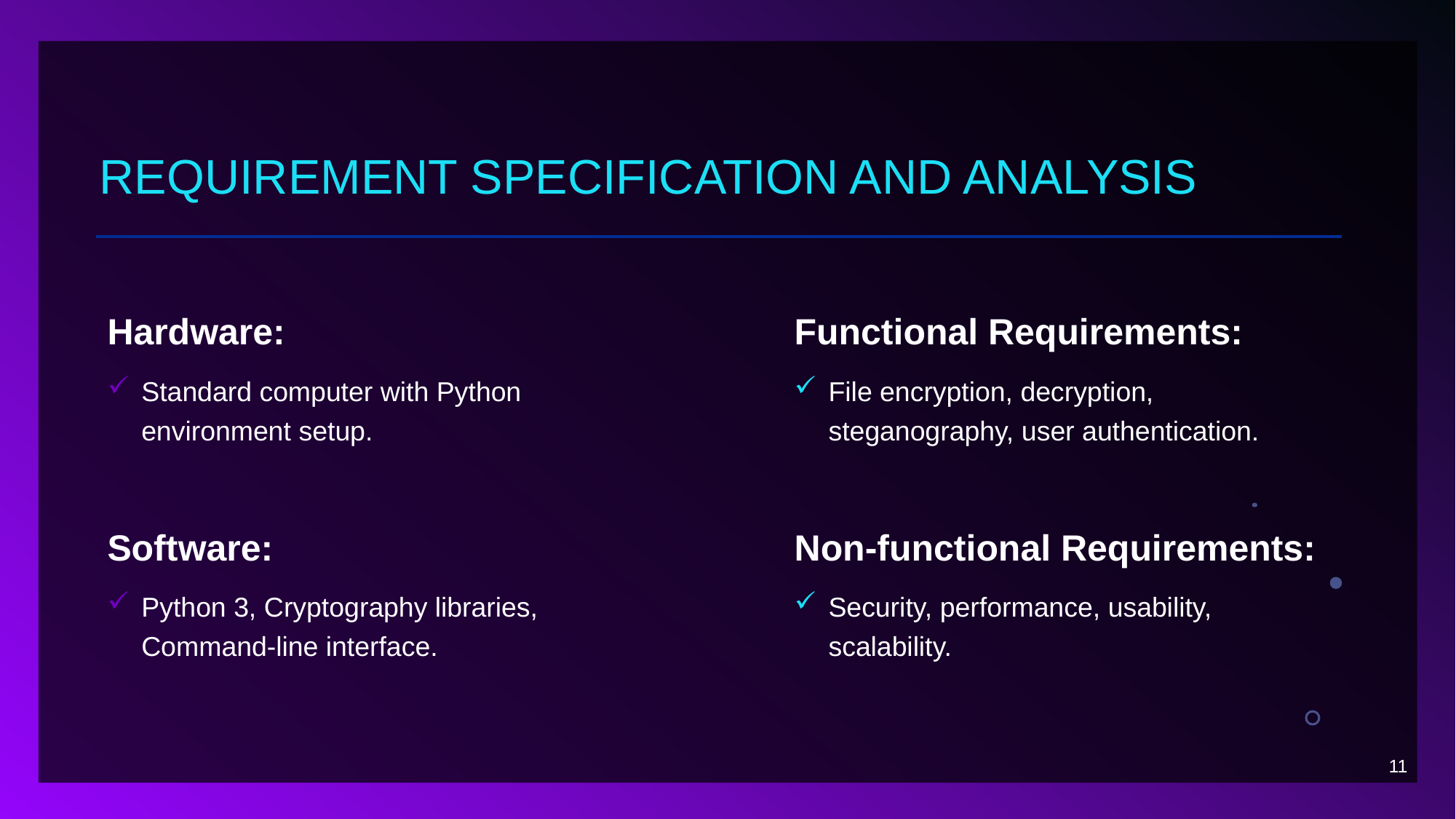

# Requirement Specification and Analysis
Hardware:
Standard computer with Python environment setup.

Software:
Python 3, Cryptography libraries, Command-line interface.
Functional Requirements:
File encryption, decryption, steganography, user authentication.

Non-functional Requirements:
Security, performance, usability, scalability.
11